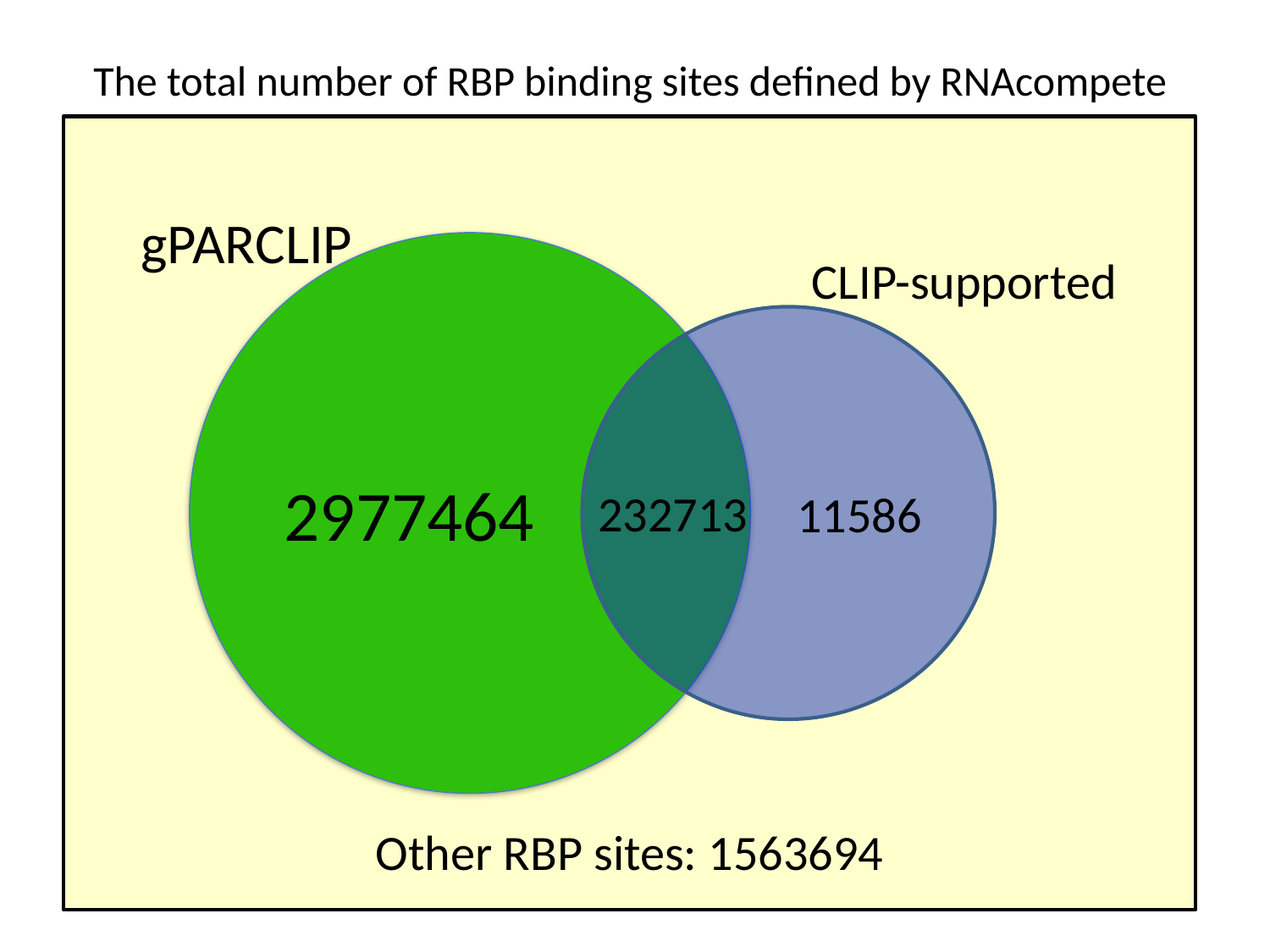

The total number of RBP binding sites defined by RNAcompete

gPARCLIP
2977464
CLIP-supported
11586
232713
Other RBP sites: 1563694